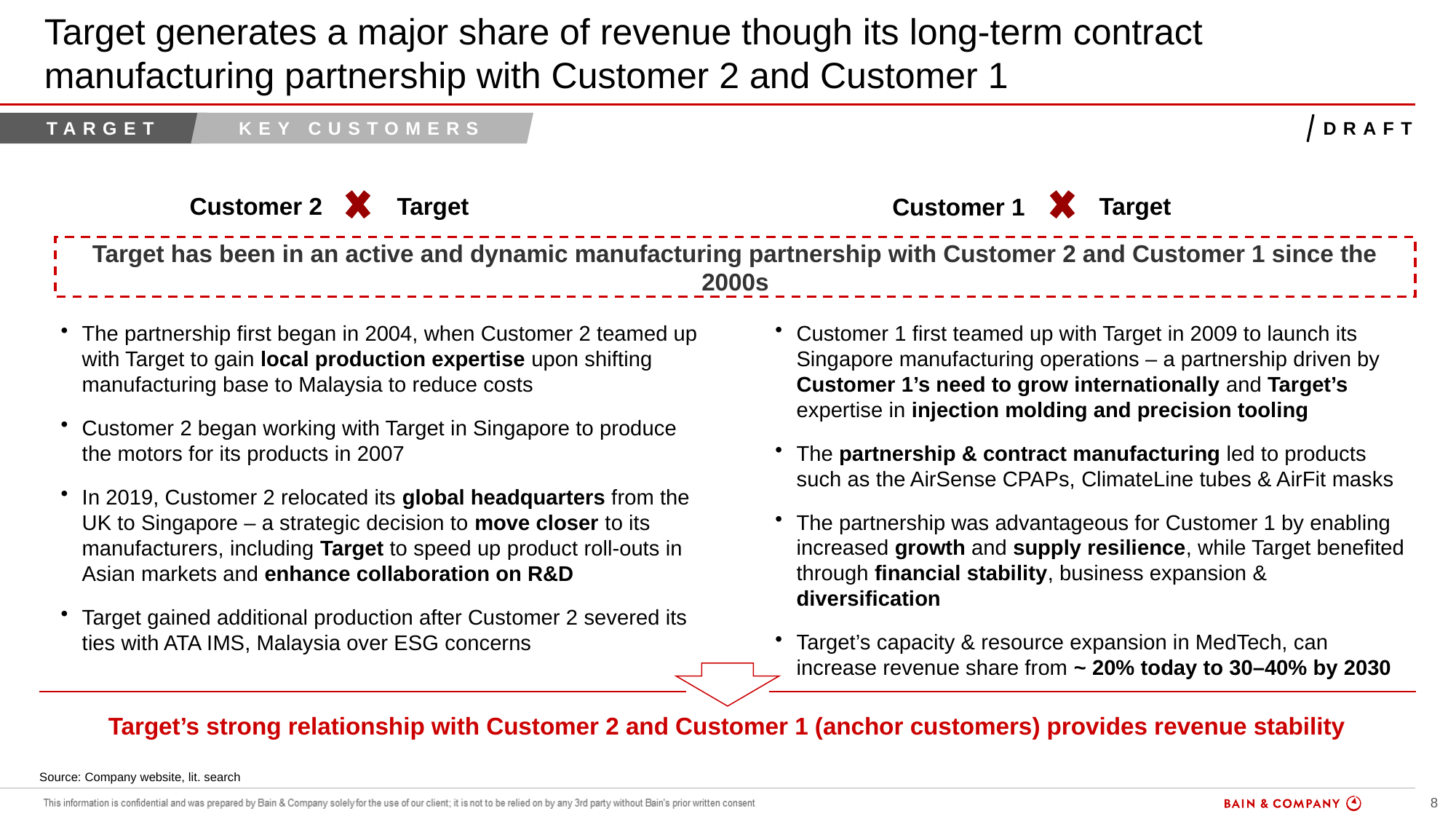

# Target generates a major share of revenue though its long-term contract manufacturing partnership with Customer 2 and Customer 1

Target

key customers
Draft

Target
Target
Customer 2
Customer 1
Target has been in an active and dynamic manufacturing partnership with Customer 2 and Customer 1 since the 2000s

Customer 1 first teamed up with Target in 2009 to launch its Singapore manufacturing operations – a partnership driven by Customer 1’s need to grow internationally and Target’s expertise in injection molding and precision tooling
The partnership & contract manufacturing led to products such as the AirSense CPAPs, ClimateLine tubes & AirFit masks
The partnership was advantageous for Customer 1 by enabling increased growth and supply resilience, while Target benefited through financial stability, business expansion & diversification
Target’s capacity & resource expansion in MedTech, can increase revenue share from ~ 20% today to 30–40% by 2030
The partnership first began in 2004, when Customer 2 teamed up with Target to gain local production expertise upon shifting manufacturing base to Malaysia to reduce costs
Customer 2 began working with Target in Singapore to produce the motors for its products in 2007
In 2019, Customer 2 relocated its global headquarters from the UK to Singapore – a strategic decision to move closer to its manufacturers, including Target to speed up product roll-outs in Asian markets and enhance collaboration on R&D​
Target gained additional production after Customer 2 severed its ties with ATA IMS, Malaysia over ESG concerns

Target’s strong relationship with Customer 2 and Customer 1 (anchor customers) provides revenue stability
Source: Company website, lit. search